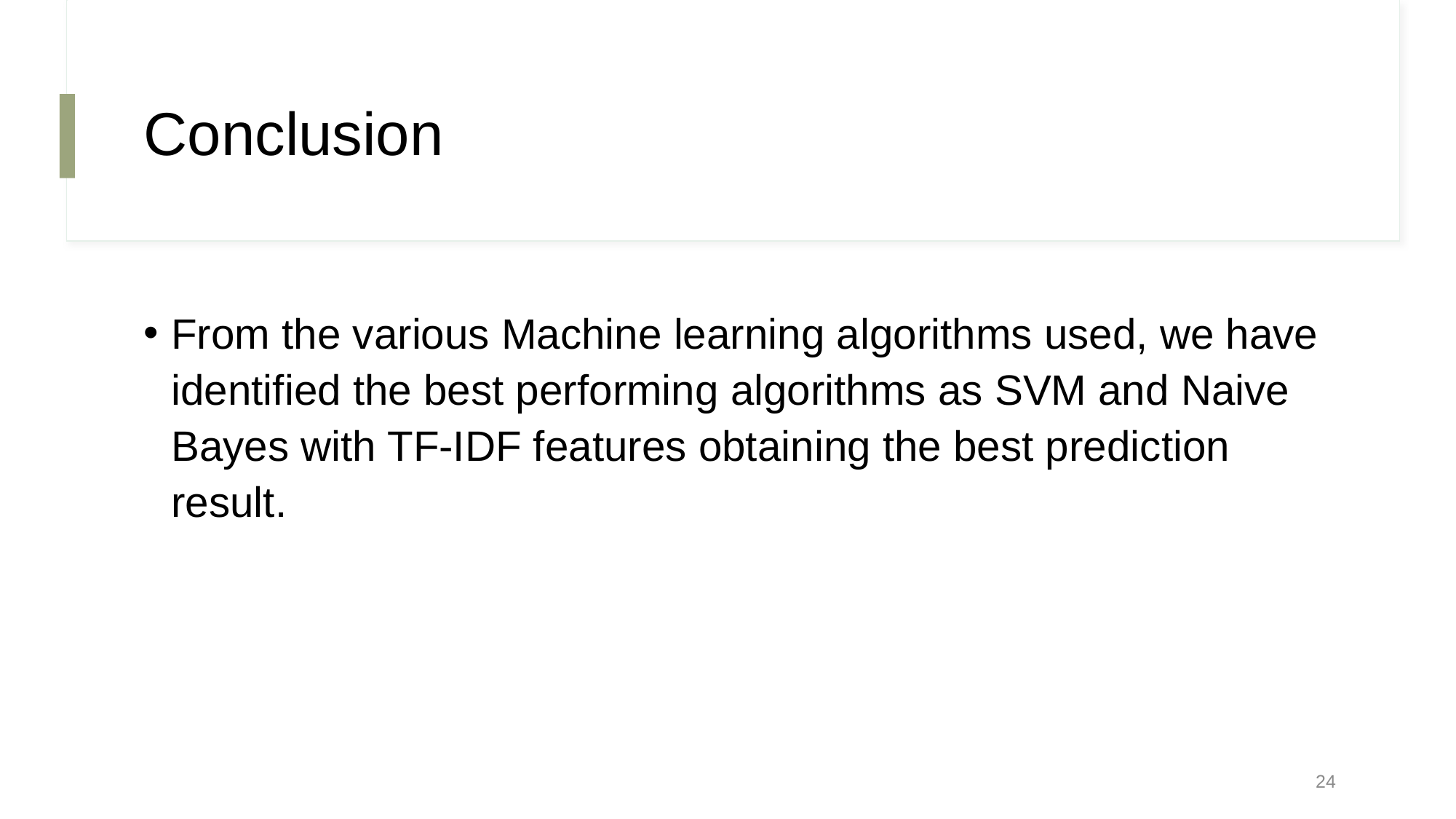

# Conclusion
From the various Machine learning algorithms used, we have identified the best performing algorithms as SVM and Naive Bayes with TF-IDF features obtaining the best prediction result.
24